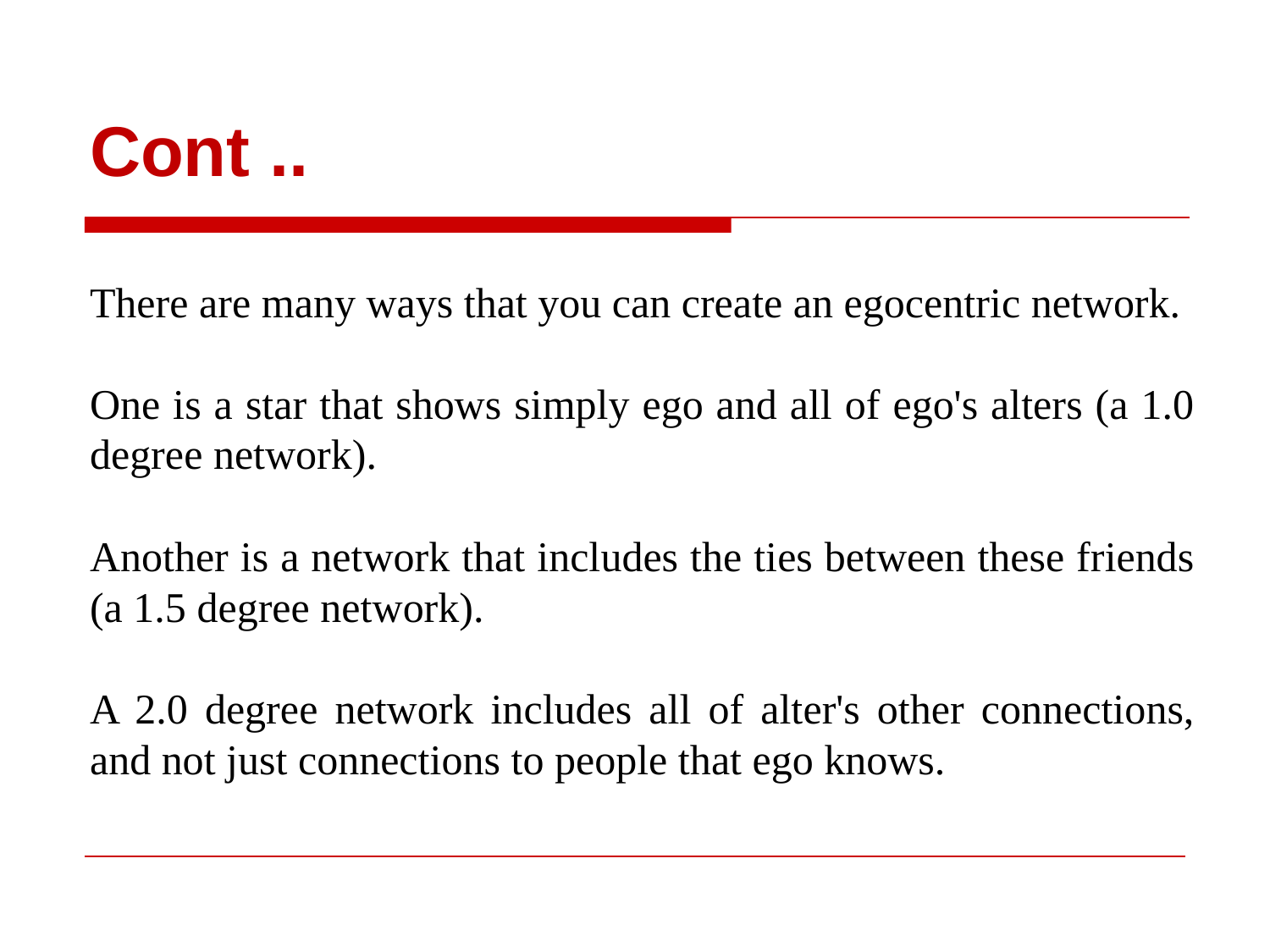

# Cont ..
There are many ways that you can create an egocentric network.

One is a star that shows simply ego and all of ego's alters (a 1.0 degree network).

Another is a network that includes the ties between these friends (a 1.5 degree network).

A 2.0 degree network includes all of alter's other connections, and not just connections to people that ego knows.